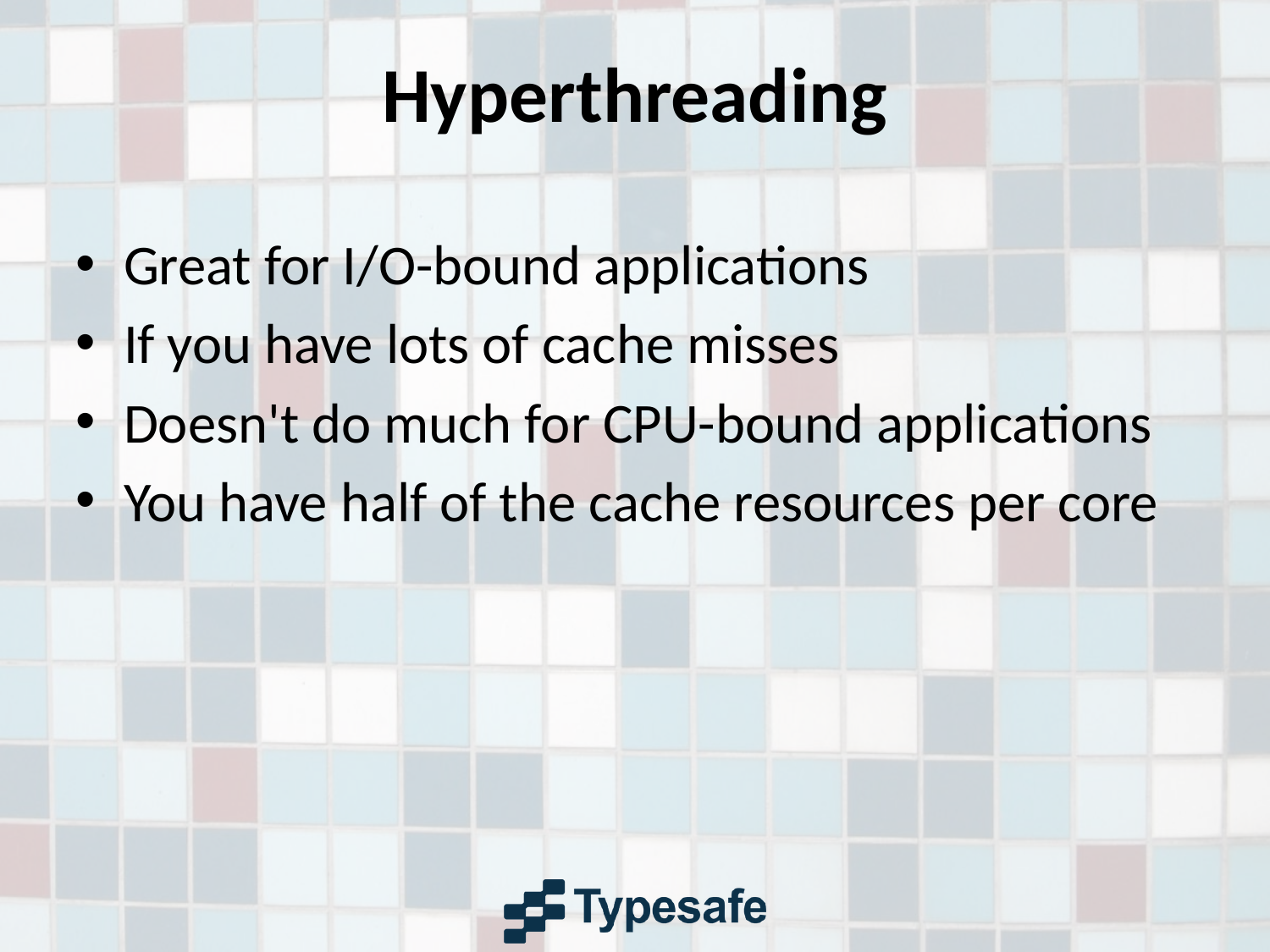

# Hyperthreading
Great for I/O-bound applications
If you have lots of cache misses
Doesn't do much for CPU-bound applications
You have half of the cache resources per core